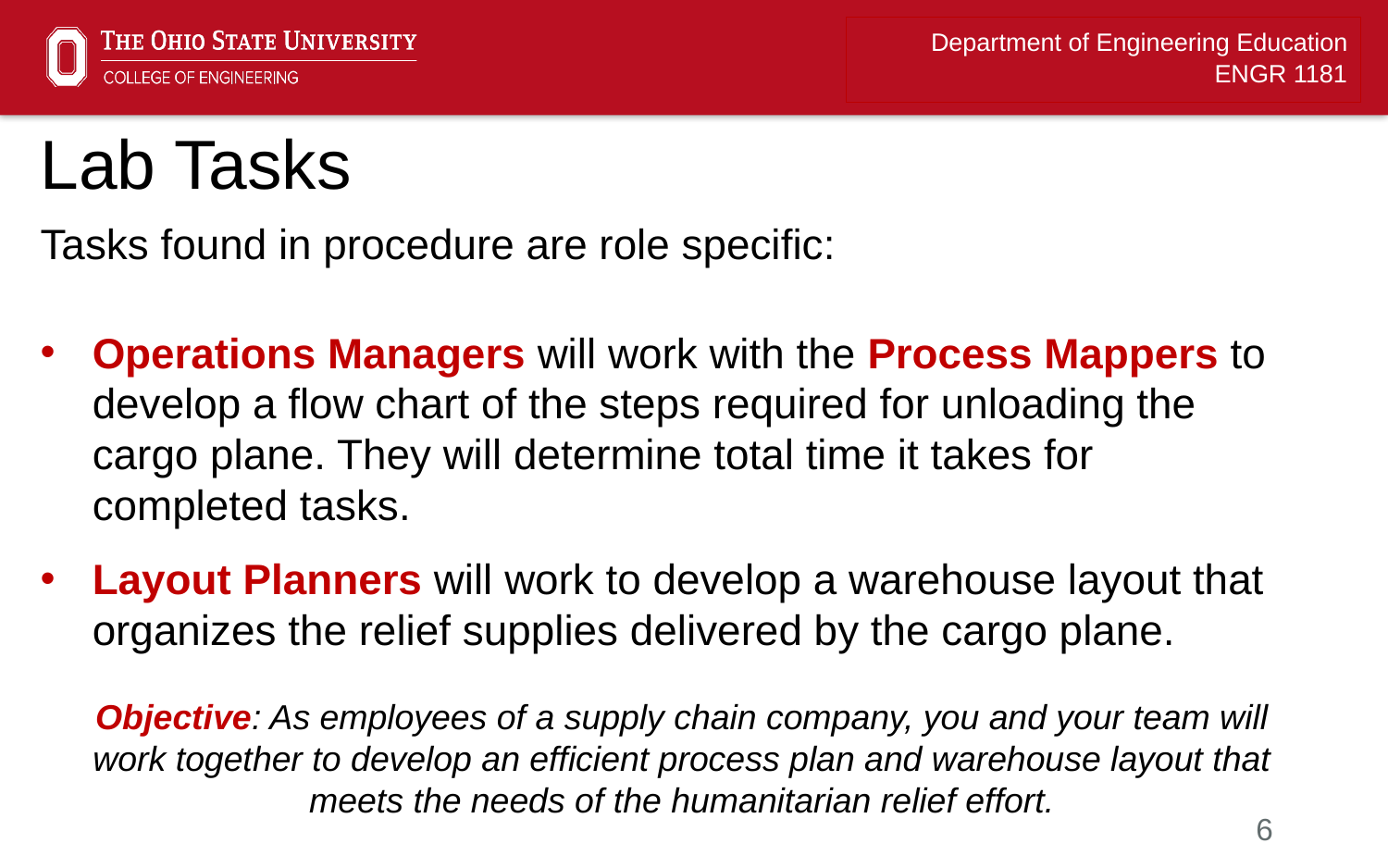

# Lab Tasks
Tasks found in procedure are role specific:
Operations Managers will work with the Process Mappers to develop a flow chart of the steps required for unloading the cargo plane. They will determine total time it takes for completed tasks.
Layout Planners will work to develop a warehouse layout that organizes the relief supplies delivered by the cargo plane.
Objective: As employees of a supply chain company, you and your team will work together to develop an efficient process plan and warehouse layout that meets the needs of the humanitarian relief effort.